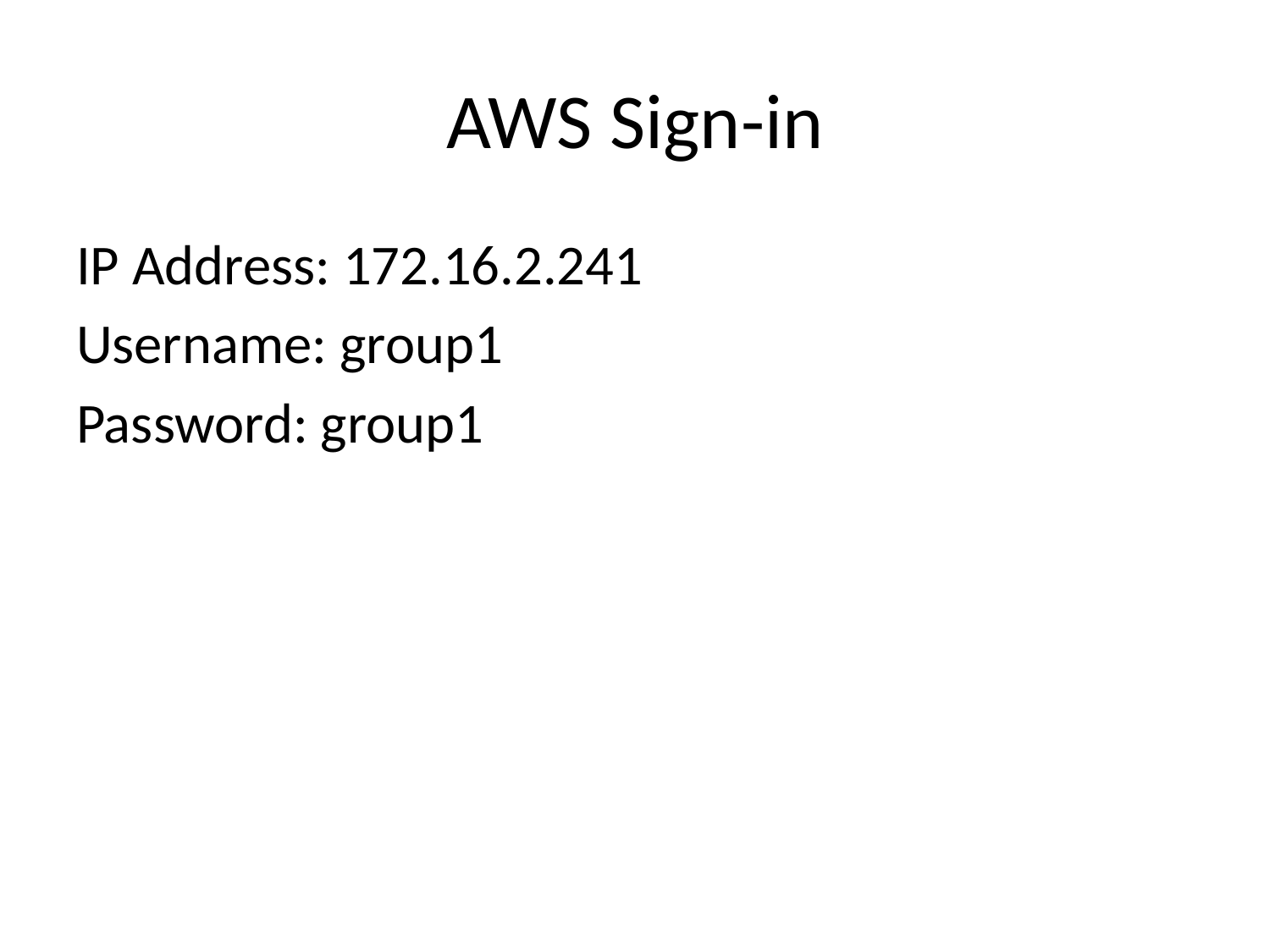

# AWS Sign-in
IP Address: 172.16.2.241
Username: group1
Password: group1